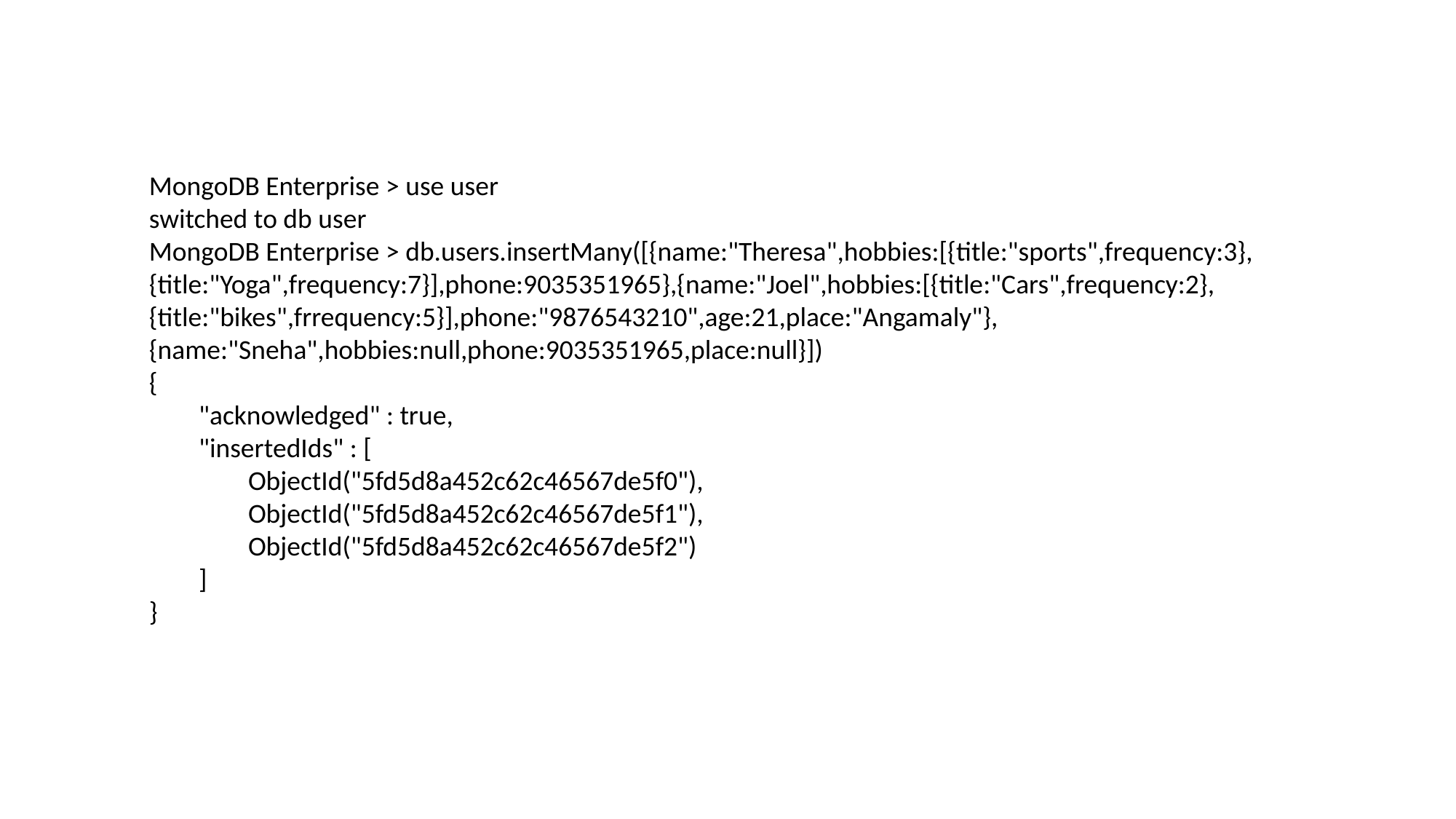

MongoDB Enterprise > use user
switched to db user
MongoDB Enterprise > db.users.insertMany([{name:"Theresa",hobbies:[{title:"sports",frequency:3},{title:"Yoga",frequency:7}],phone:9035351965},{name:"Joel",hobbies:[{title:"Cars",frequency:2},{title:"bikes",frrequency:5}],phone:"9876543210",age:21,place:"Angamaly"},{name:"Sneha",hobbies:null,phone:9035351965,place:null}])
{
        "acknowledged" : true,
        "insertedIds" : [
                ObjectId("5fd5d8a452c62c46567de5f0"),
                ObjectId("5fd5d8a452c62c46567de5f1"),
                ObjectId("5fd5d8a452c62c46567de5f2")
        ]
}